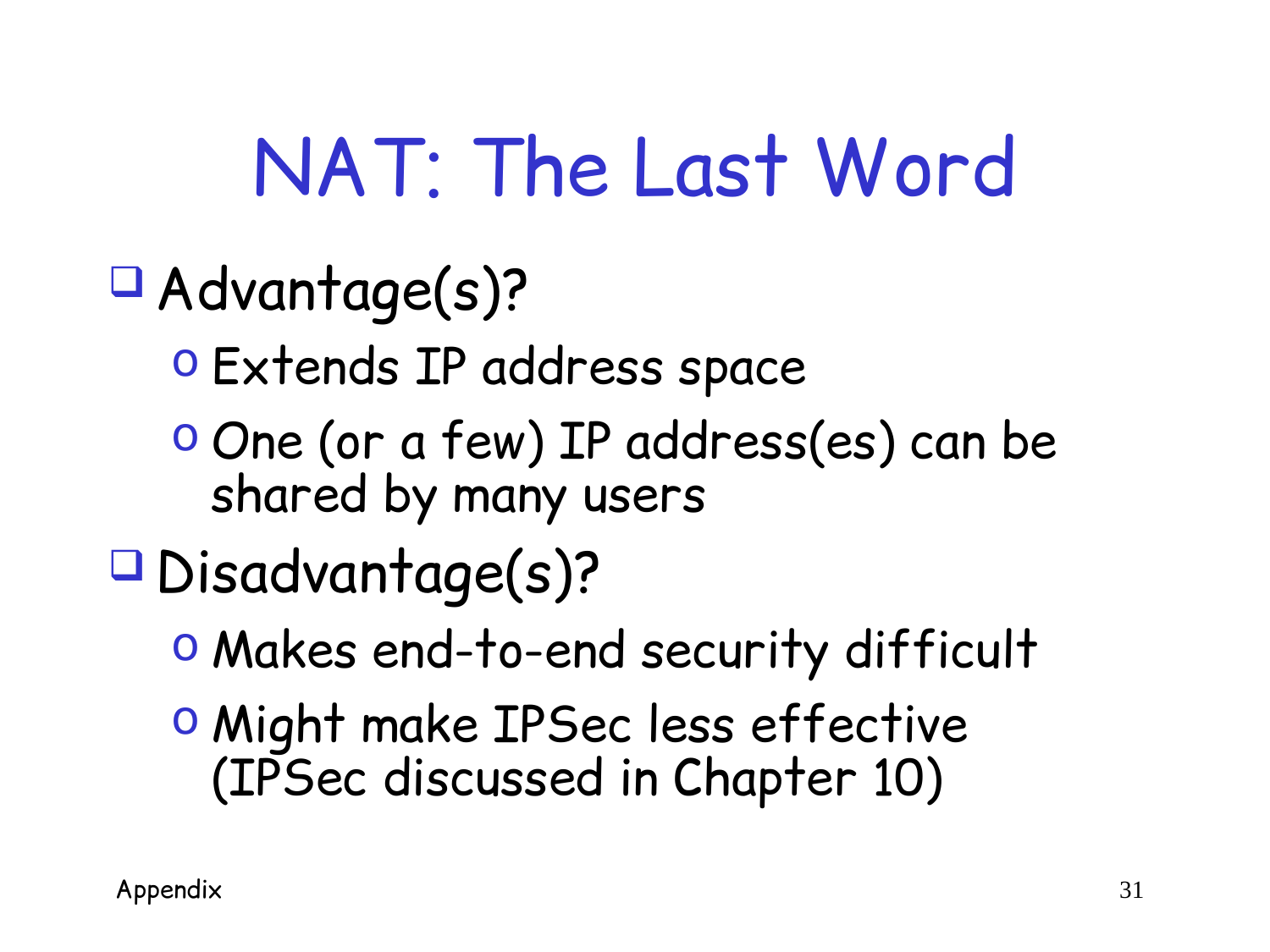

# NAT: The Last Word
Advantage(s)?
Extends IP address space
One (or a few) IP address(es) can be shared by many users
Disadvantage(s)?
Makes end-to-end security difficult
Might make IPSec less effective (IPSec discussed in Chapter 10)
 Appendix                                                                                                                         31